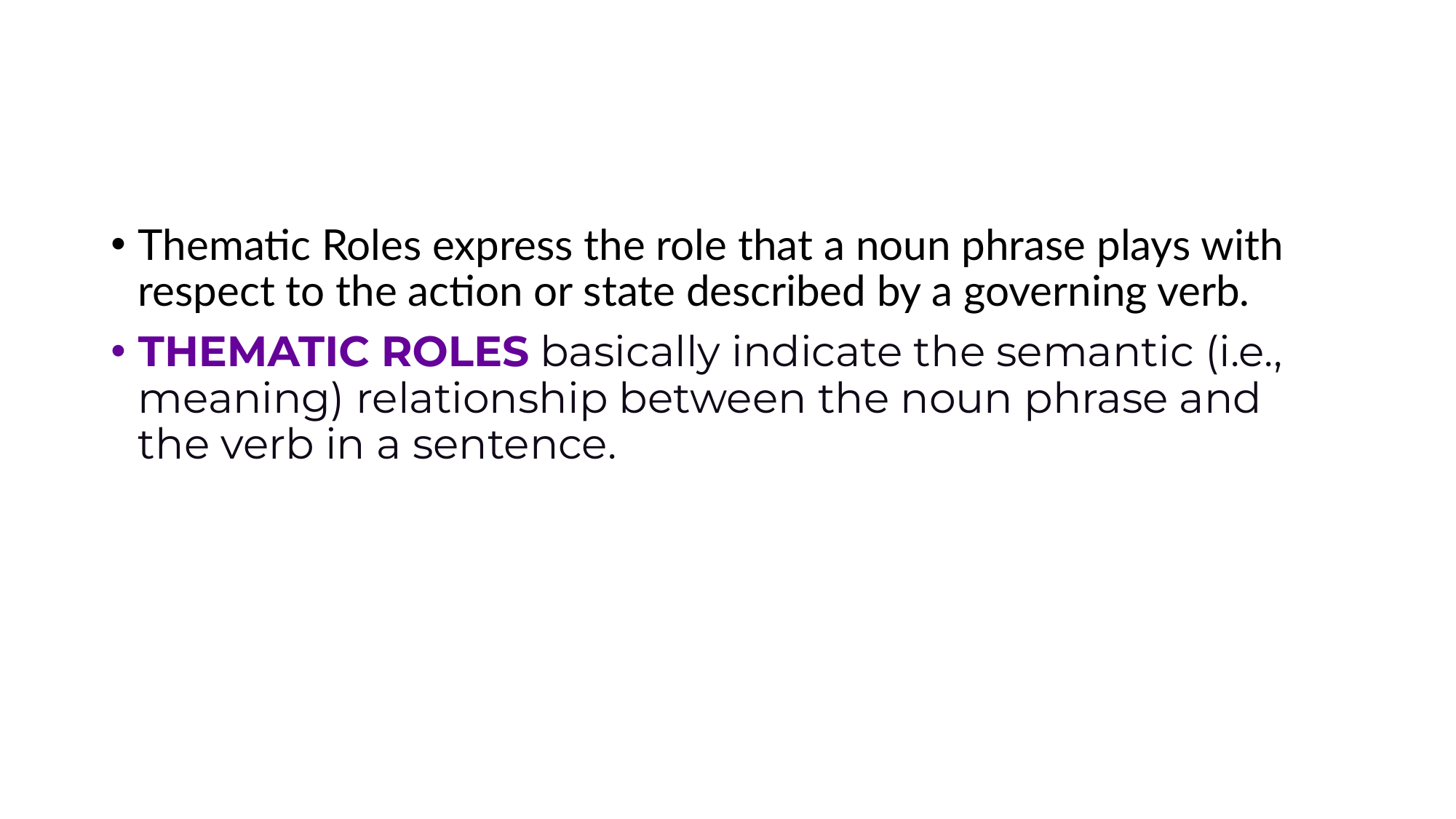

#
Thematic Roles express the role that a noun phrase plays with respect to the action or state described by a governing verb.
THEMATIC ROLES basically indicate the semantic (i.e., meaning) relationship between the noun phrase and the verb in a sentence.